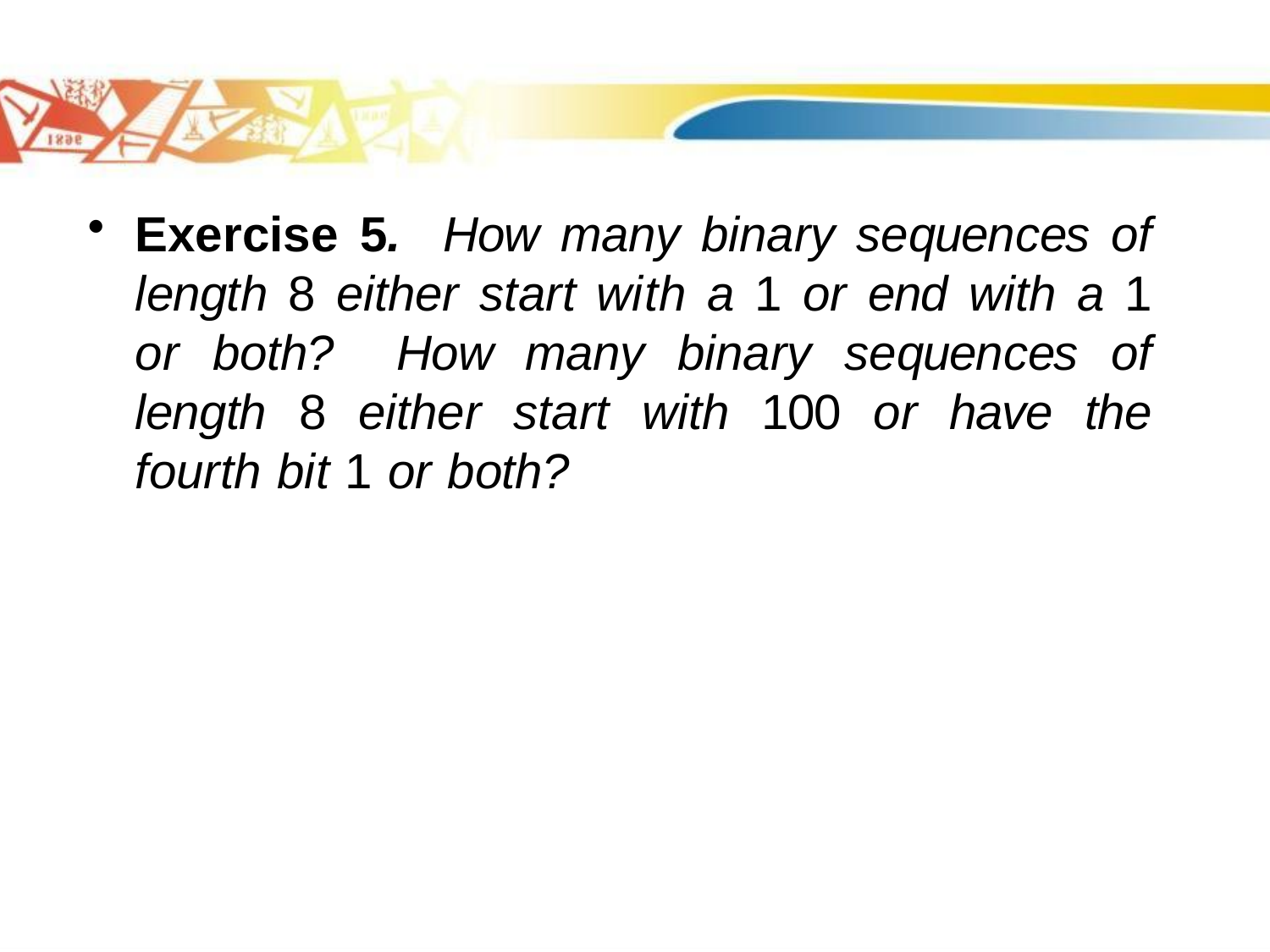

Exercise 5.  How many binary sequences of length 8 either start with a 1 or end with a 1 or both?  How many binary sequences of length 8 either start with 100 or have the fourth bit 1 or both?